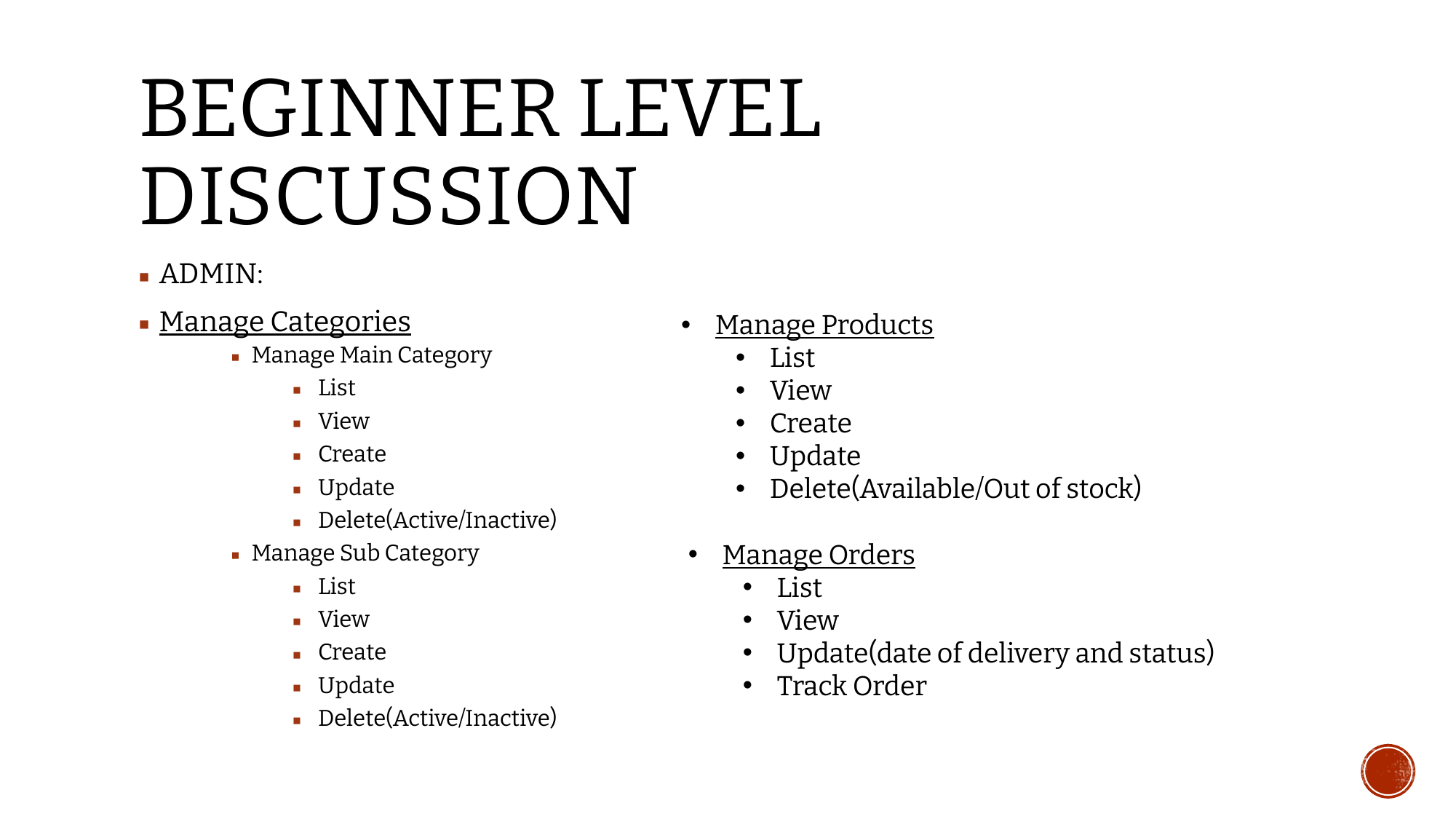

# BEGINNER LEVEL DISCUSSION
ADMIN:
Manage Categories
Manage Main Category
List
View
Create
Update
Delete(Active/Inactive)
Manage Sub Category
List
View
Create
Update
Delete(Active/Inactive)

Manage Products
List
View
Create
Update
Delete(Available/Out of stock)

Manage Orders
List
View
Update(date of delivery and status)
Track Order